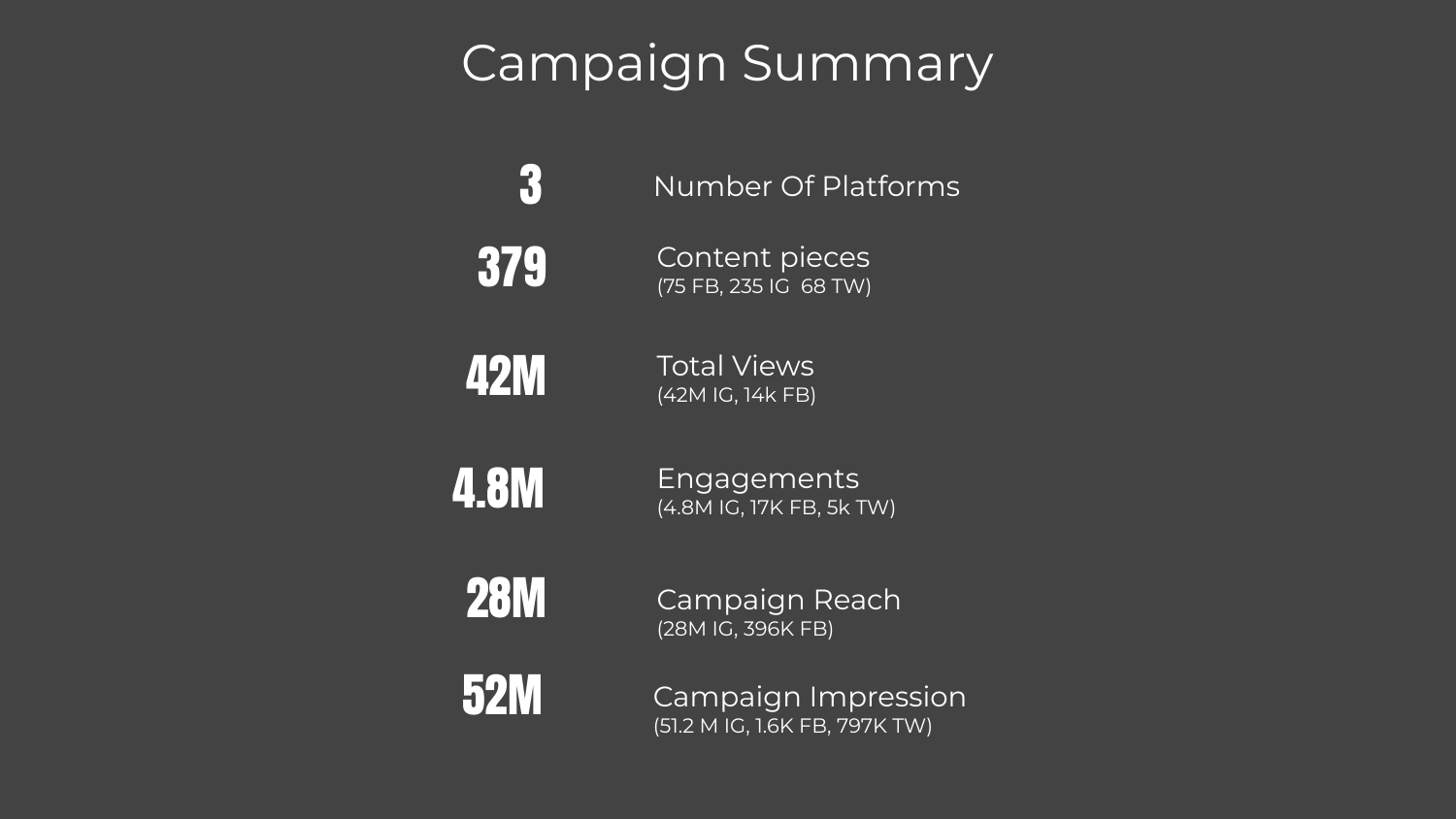

Campaign Summary
3
Number Of Platforms
Content pieces
(75 FB, 235 IG  68 TW)
379
Total Views
(42M IG, 14k FB)
42M
Engagements
(4.8M IG, 17K FB, 5k TW)
4.8M
28M
Campaign Reach
(28M IG, 396K FB)
52M
Campaign Impression
(51.2 M IG, 1.6K FB, 797K TW)